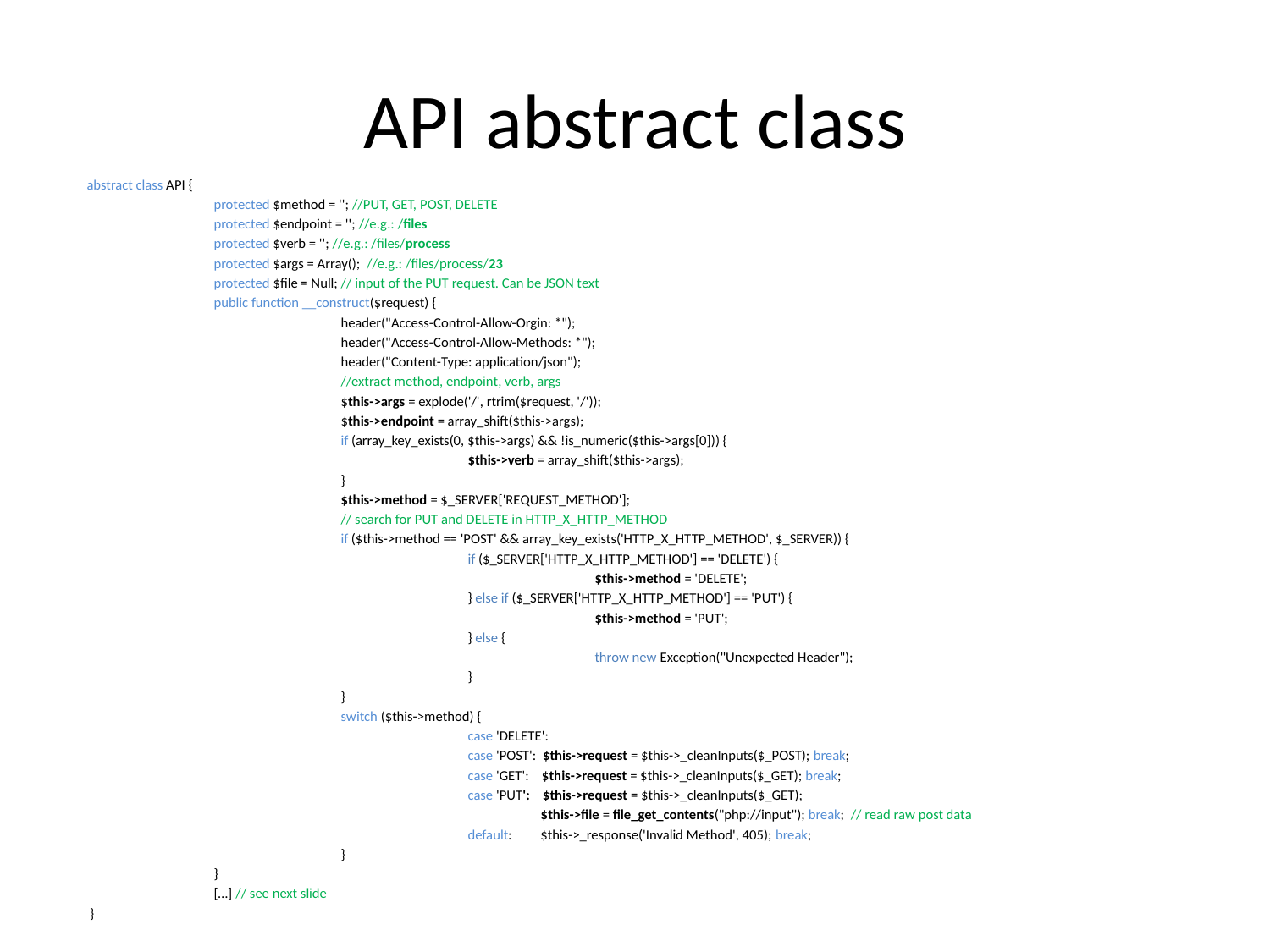

# API abstract class
abstract class API {
	protected $method = ''; //PUT, GET, POST, DELETE
	protected $endpoint = ''; //e.g.: /files
	protected $verb = ''; //e.g.: /files/process
	protected $args = Array();  //e.g.: /files/process/23
	protected $file = Null; // input of the PUT request. Can be JSON text
	public function __construct($request) {
		header("Access-Control-Allow-Orgin: *");
		header("Access-Control-Allow-Methods: *");
		header("Content-Type: application/json");
		//extract method, endpoint, verb, args
		$this->args = explode('/', rtrim($request, '/'));
		$this->endpoint = array_shift($this->args);
		if (array_key_exists(0, $this->args) && !is_numeric($this->args[0])) {
			$this->verb = array_shift($this->args);
		}
		$this->method = $_SERVER['REQUEST_METHOD'];
		// search for PUT and DELETE in HTTP_X_HTTP_METHOD
		if ($this->method == 'POST' && array_key_exists('HTTP_X_HTTP_METHOD', $_SERVER)) {
			if ($_SERVER['HTTP_X_HTTP_METHOD'] == 'DELETE') {
				$this->method = 'DELETE';
			} else if ($_SERVER['HTTP_X_HTTP_METHOD'] == 'PUT') {
				$this->method = 'PUT';
			} else {
				throw new Exception("Unexpected Header");
			}
		}
		switch ($this->method) {
			case 'DELETE':
			case 'POST':  $this->request = $this->_cleanInputs($_POST); break;
			case 'GET':    $this->request = $this->_cleanInputs($_GET); break;
			case 'PUT':    $this->request = $this->_cleanInputs($_GET);
			                       $this->file = file_get_contents("php://input"); break;  // read raw post data
			default:         $this->_response('Invalid Method', 405); break;
		}
	}
	[…] // see next slide
 }